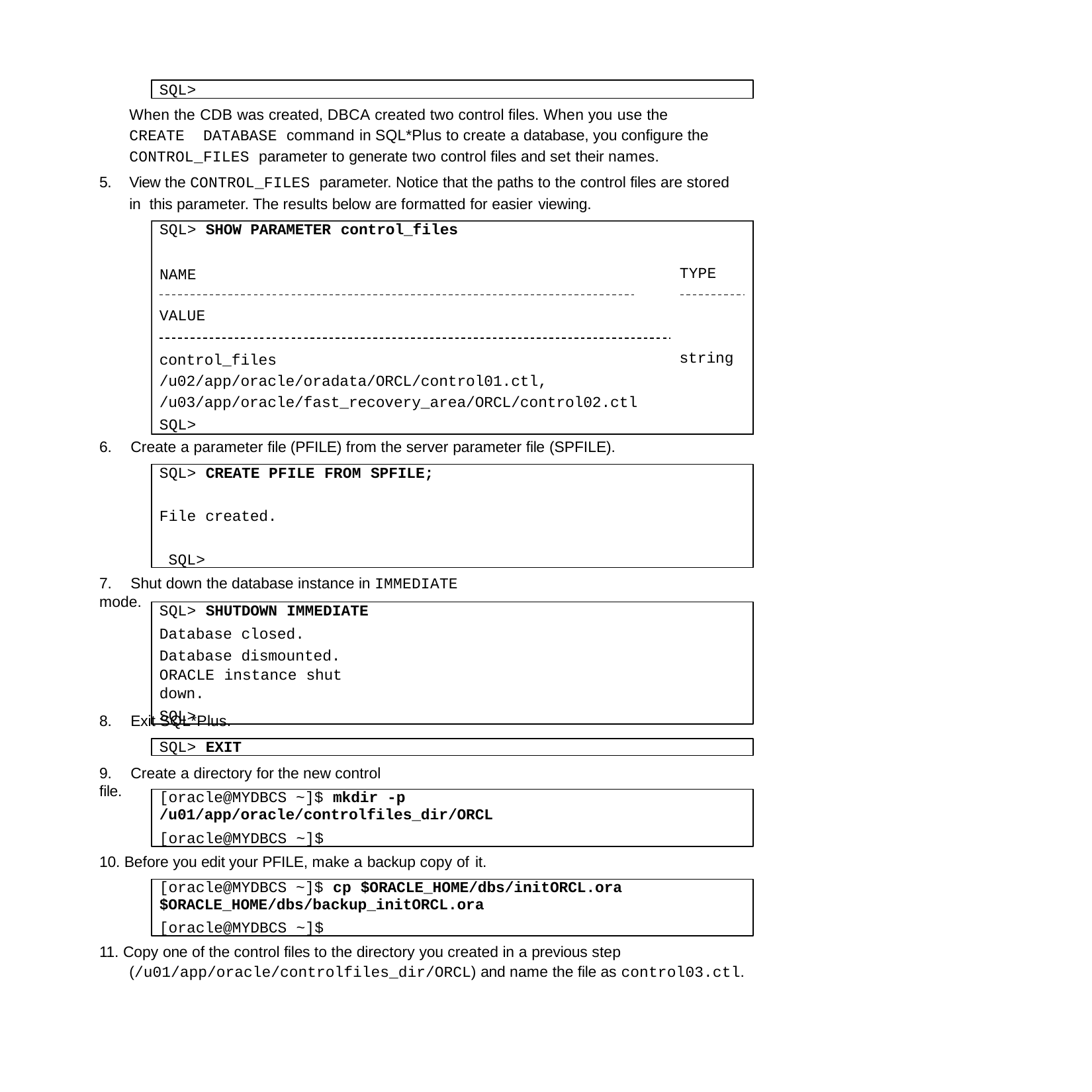

SQL>
When the CDB was created, DBCA created two control files. When you use the CREATE  DATABASE command in SQL*Plus to create a database, you configure the  CONTROL_FILES parameter to generate two control files and set their names.
5.	View the CONTROL_FILES parameter. Notice that the paths to the control files are stored in  this parameter. The results below are formatted for easier viewing.
SQL> SHOW PARAMETER control_files

NAME

TYPE

VALUE

control_files
/u02/app/oracle/oradata/ORCL/control01.ctl,
/u03/app/oracle/fast_recovery_area/ORCL/control02.ctl
SQL>

string
6.	Create a parameter file (PFILE) from the server parameter file (SPFILE).
SQL> CREATE PFILE FROM SPFILE;
File created.  SQL>
7.	Shut down the database instance in IMMEDIATE mode.
SQL> SHUTDOWN IMMEDIATE
Database closed.  Database dismounted.
ORACLE instance shut down.
SQL>
8.	Exit SQL*Plus.
SQL> EXIT
9.	Create a directory for the new control file.
[oracle@MYDBCS ~]$ mkdir -p
/u01/app/oracle/controlfiles_dir/ORCL
[oracle@MYDBCS ~]$
10. Before you edit your PFILE, make a backup copy of it.
[oracle@MYDBCS ~]$ cp $ORACLE_HOME/dbs/initORCL.ora
$ORACLE_HOME/dbs/backup_initORCL.ora
[oracle@MYDBCS ~]$
11. Copy one of the control files to the directory you created in a previous step  (/u01/app/oracle/controlfiles_dir/ORCL) and name the file as control03.ctl.